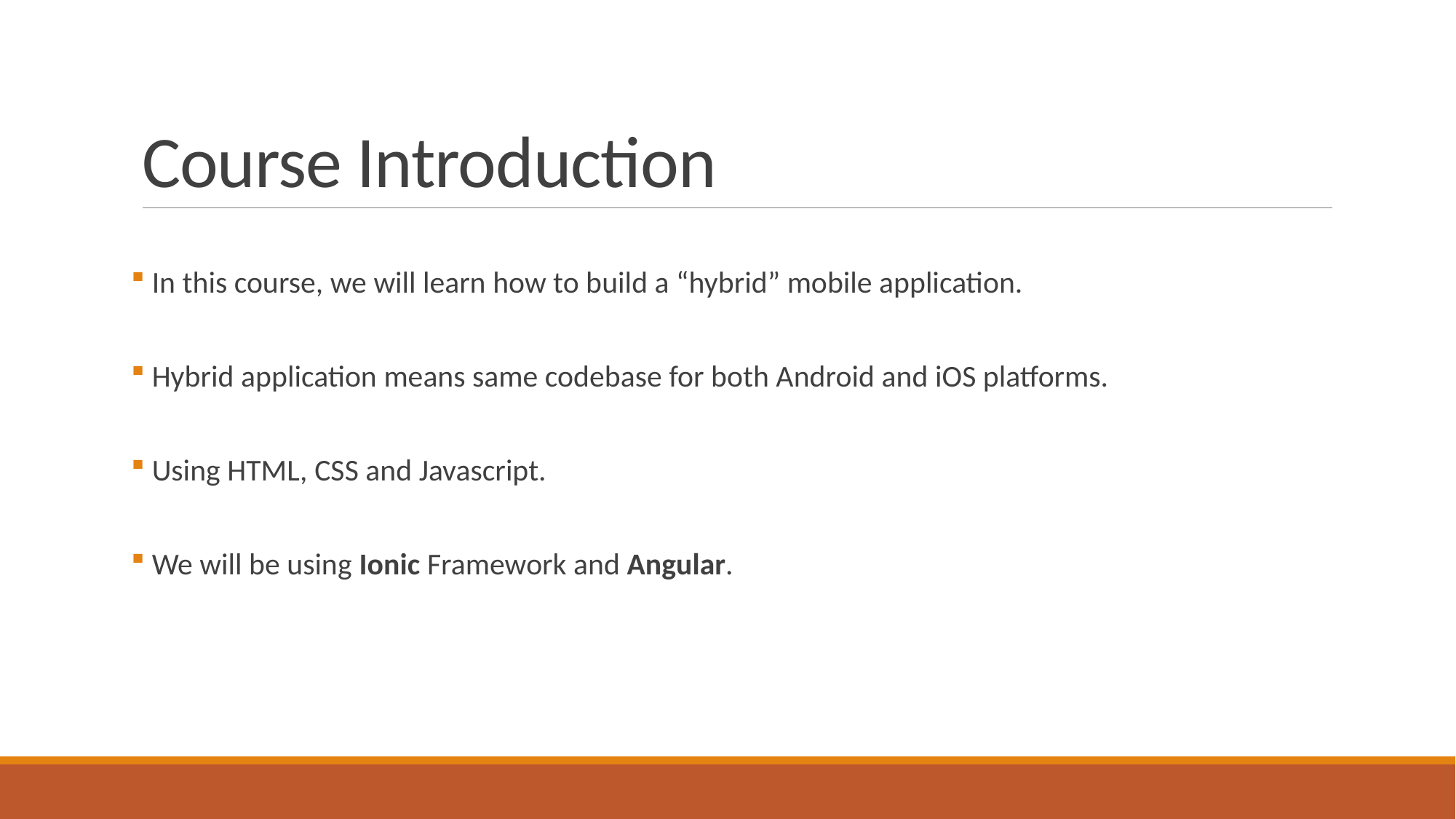

# Course Introduction
 In this course, we will learn how to build a “hybrid” mobile application.
 Hybrid application means same codebase for both Android and iOS platforms.
 Using HTML, CSS and Javascript.
 We will be using Ionic Framework and Angular.